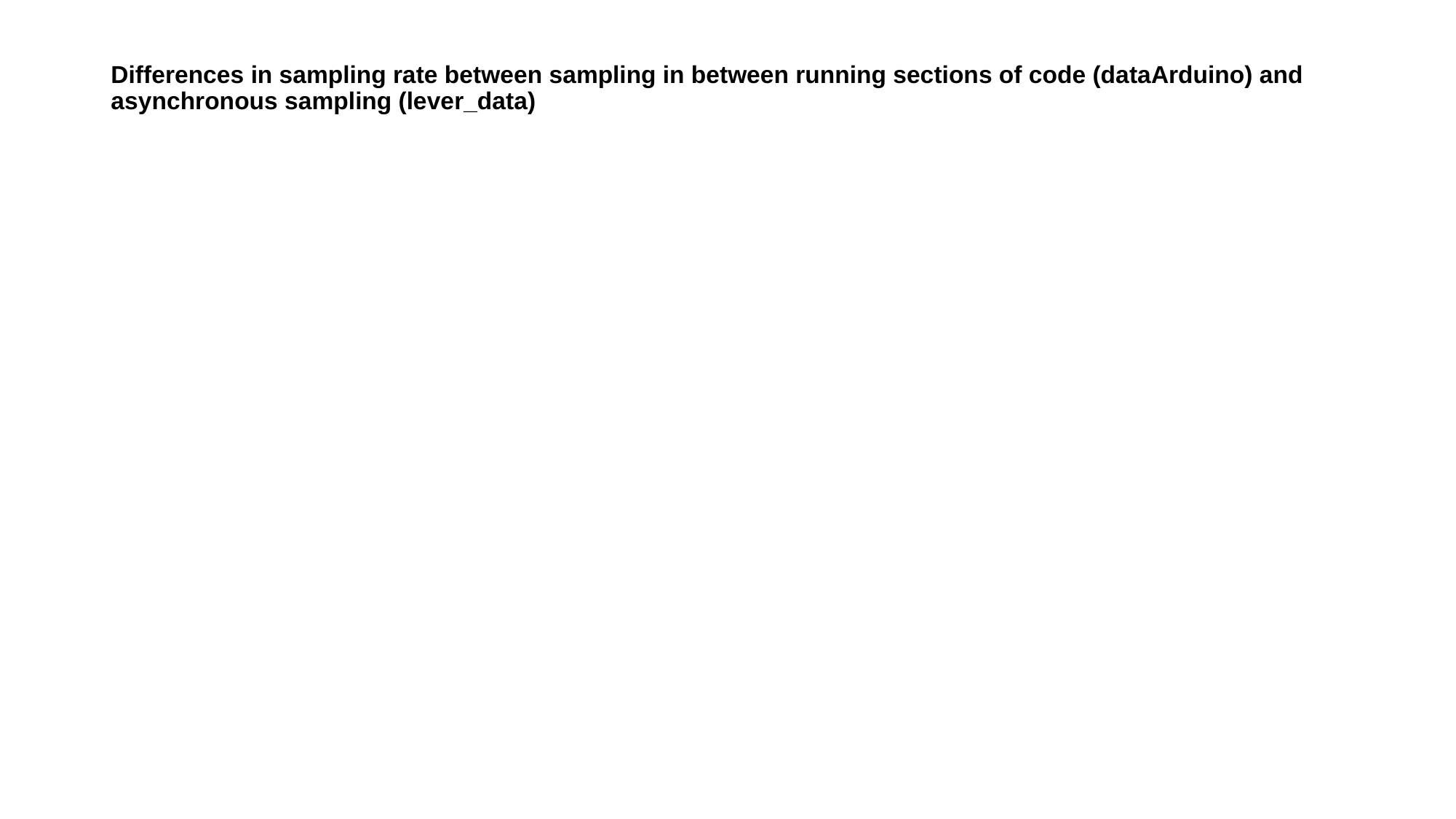

# Differences in sampling rate between sampling in between running sections of code (dataArduino) and asynchronous sampling (lever_data)